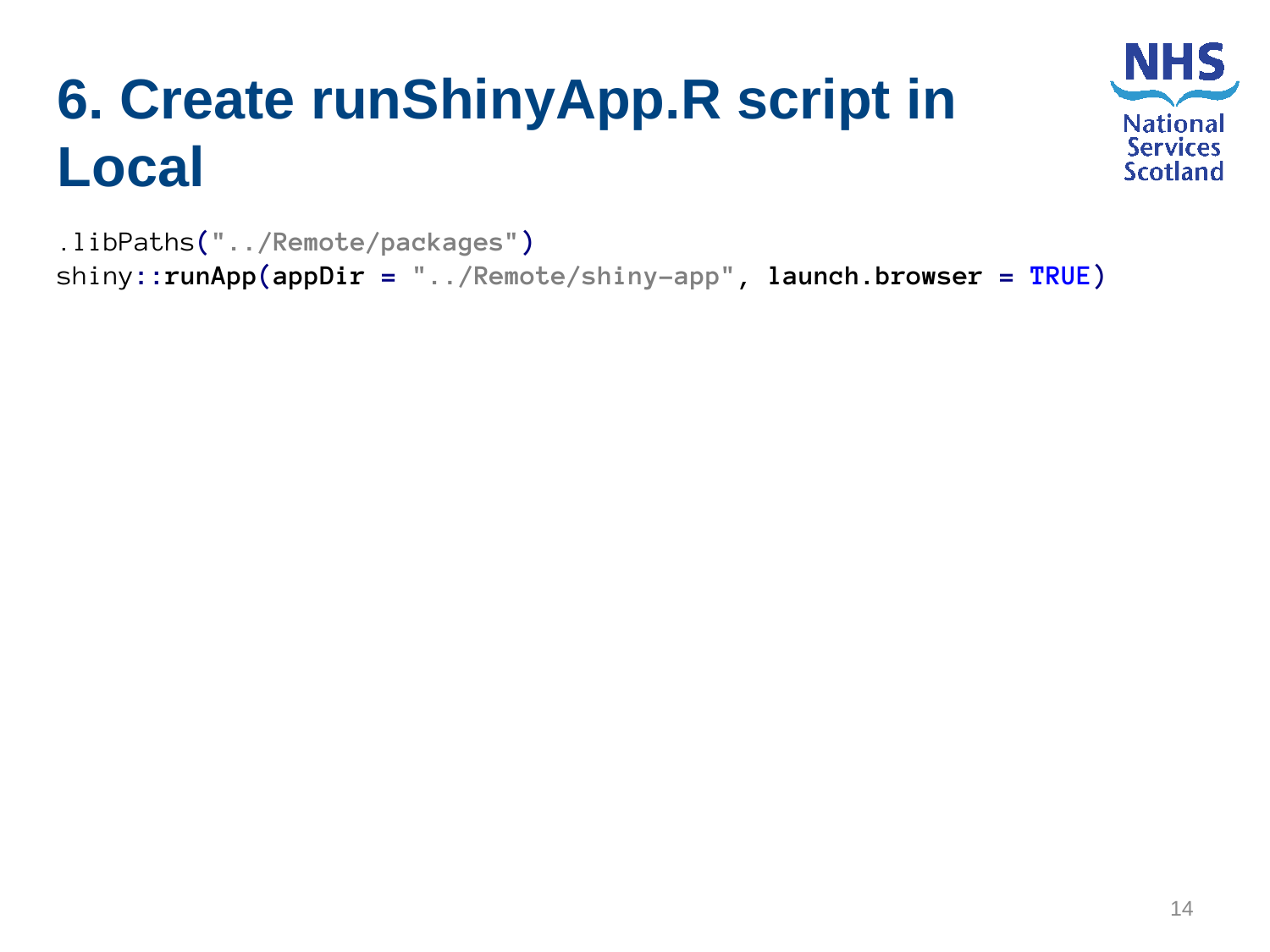

6. Create runShinyApp.R script in Local
.libPaths("../Remote/packages")
shiny::runApp(appDir = "../Remote/shiny-app", launch.browser = TRUE)

14